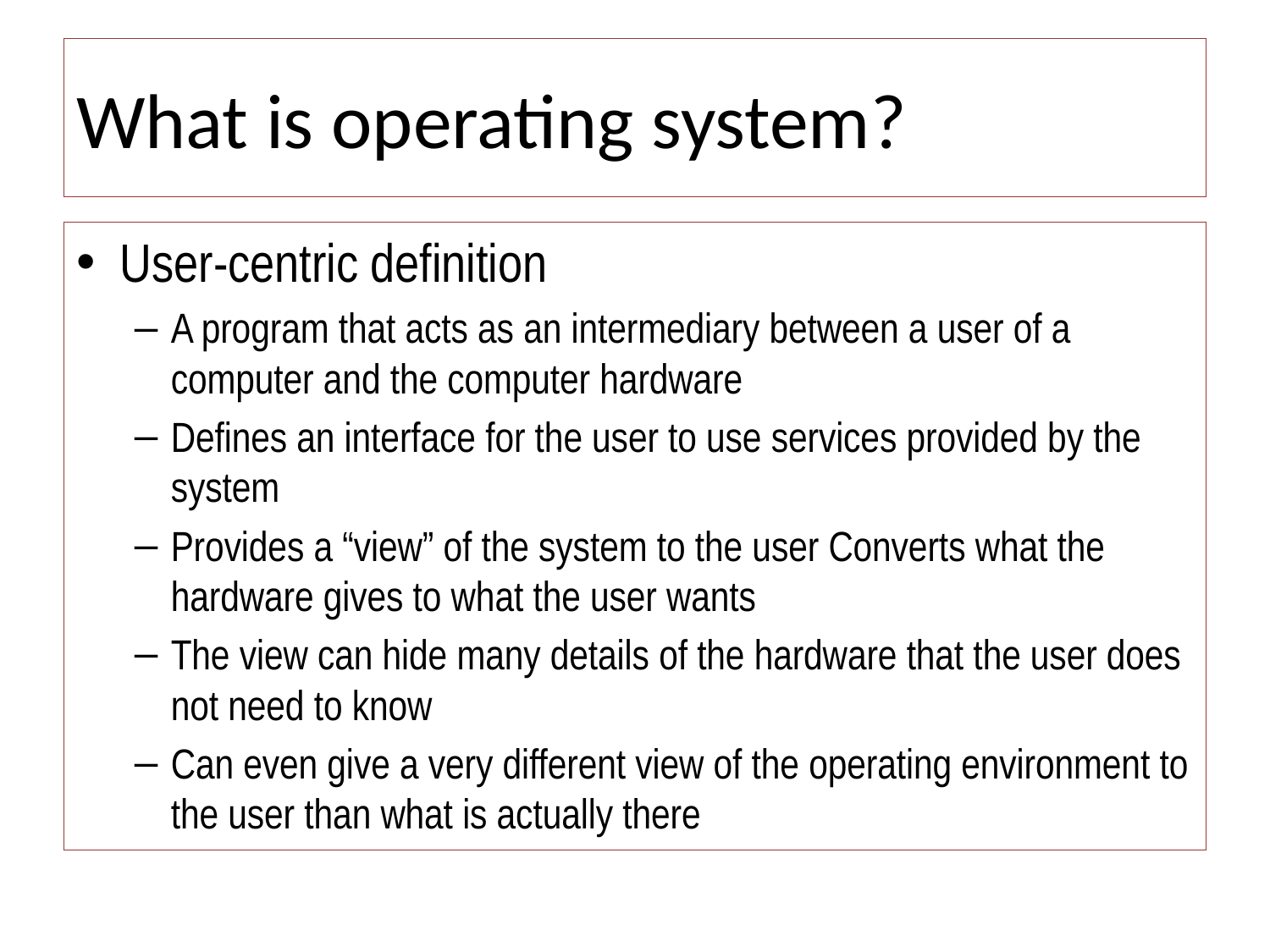

# What is operating system?
User-centric definition
A program that acts as an intermediary between a user of a computer and the computer hardware
Defines an interface for the user to use services provided by the system
Provides a “view” of the system to the user Converts what the hardware gives to what the user wants
The view can hide many details of the hardware that the user does not need to know
Can even give a very different view of the operating environment to the user than what is actually there